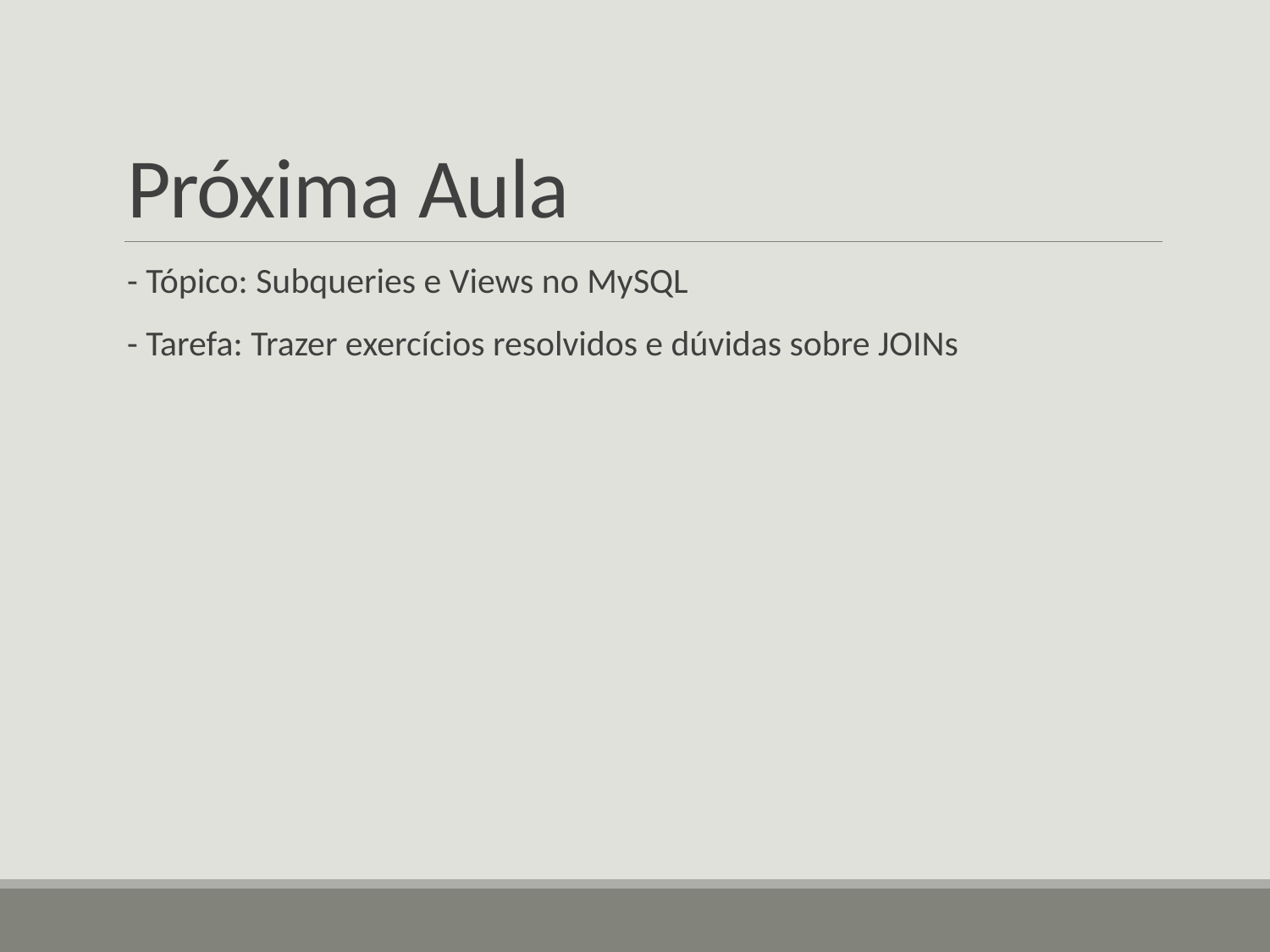

# Próxima Aula
- Tópico: Subqueries e Views no MySQL
- Tarefa: Trazer exercícios resolvidos e dúvidas sobre JOINs